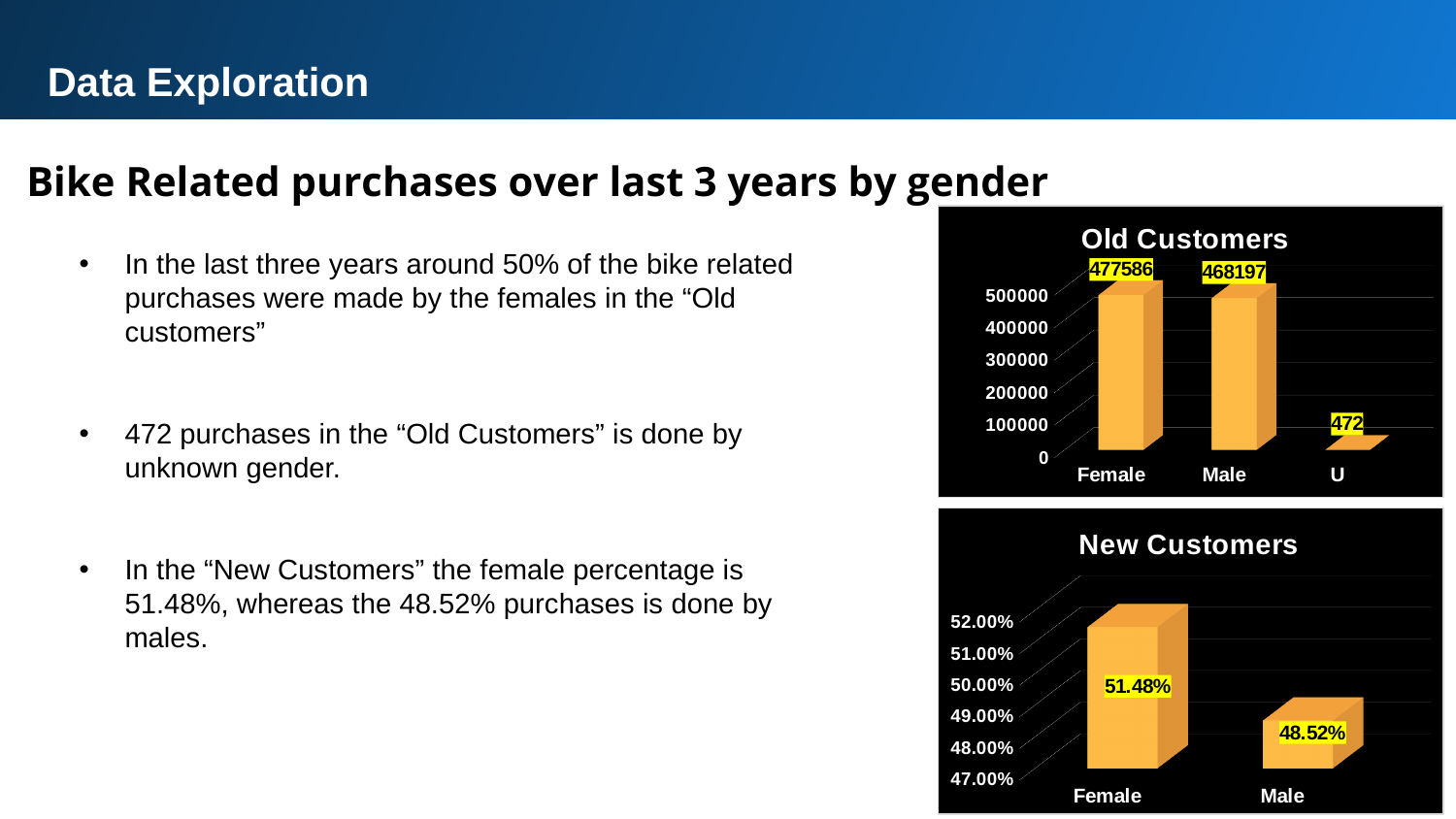

Data Exploration
Bike Related purchases over last 3 years by gender

[unsupported chart]

In the last three years around 50% of the bike related purchases were made by the females in the “Old customers”

472 purchases in the “Old Customers” is done by unknown gender.

In the “New Customers” the female percentage is 51.48%, whereas the 48.52% purchases is done by males.

[unsupported chart]